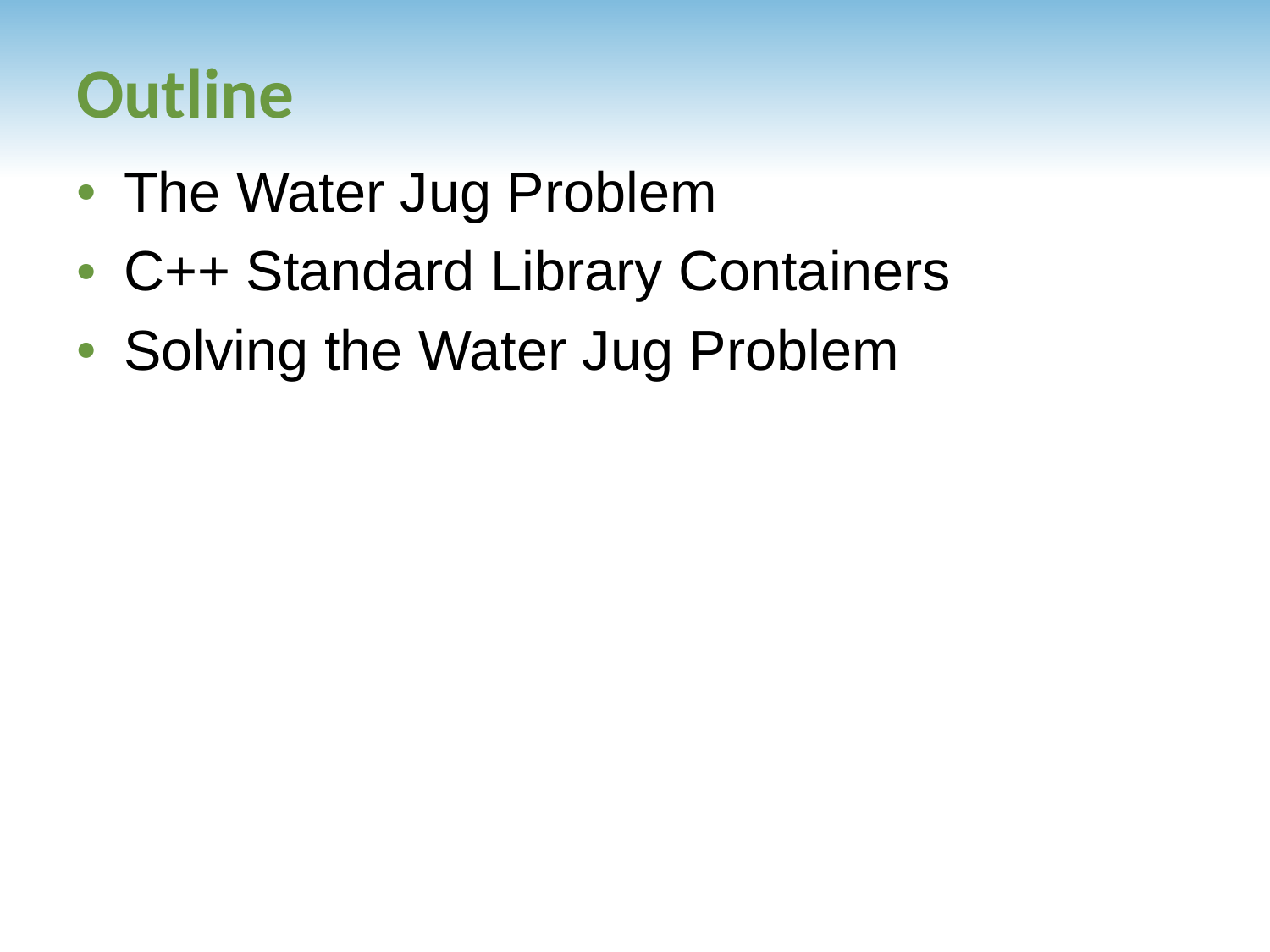

# Outline
The Water Jug Problem
C++ Standard Library Containers
Solving the Water Jug Problem